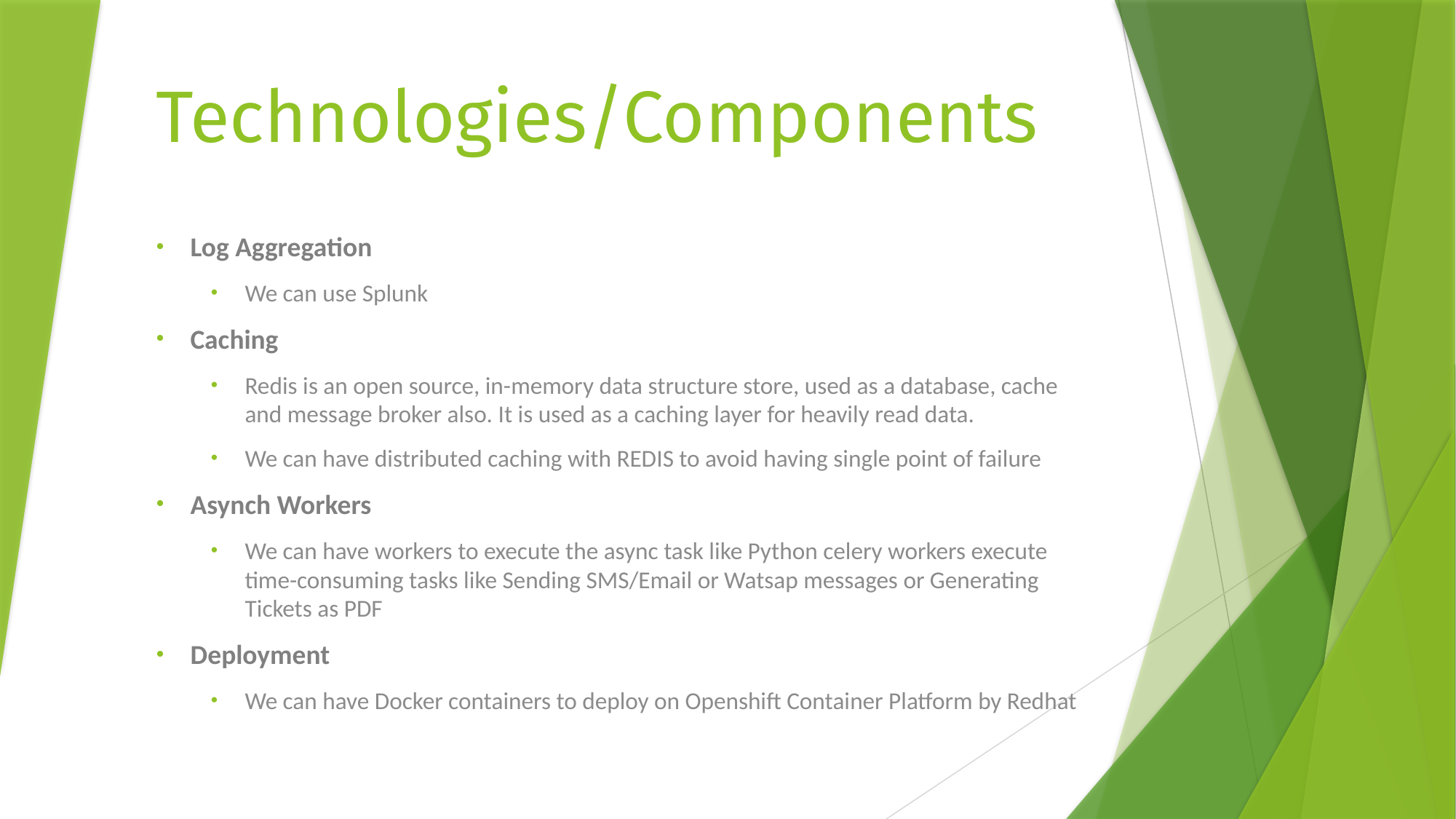

# Technologies/Components
Log Aggregation
We can use Splunk
Caching
Redis is an open source, in-memory data structure store, used as a database, cache and message broker also. It is used as a caching layer for heavily read data.
We can have distributed caching with REDIS to avoid having single point of failure
Asynch Workers
We can have workers to execute the async task like Python celery workers execute time-consuming tasks like Sending SMS/Email or Watsap messages or Generating Tickets as PDF
Deployment
We can have Docker containers to deploy on Openshift Container Platform by Redhat